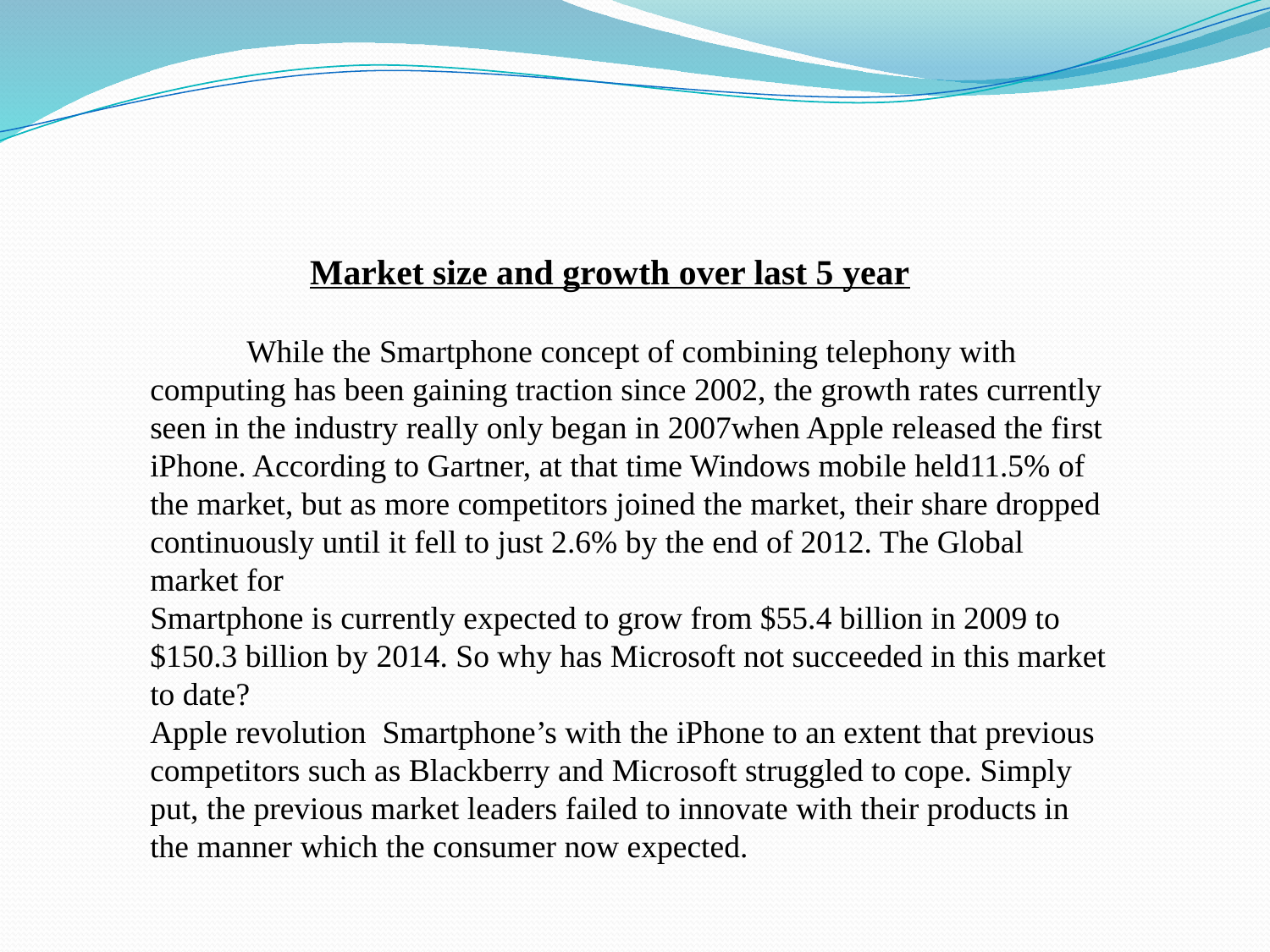

Market size and growth over last 5 year
            While the Smartphone concept of combining telephony with computing has been gaining traction since 2002, the growth rates currently seen in the industry really only began in 2007when Apple released the first iPhone. According to Gartner, at that time Windows mobile held11.5% of the market, but as more competitors joined the market, their share dropped continuously until it fell to just 2.6% by the end of 2012. The Global market for
Smartphone is currently expected to grow from $55.4 billion in 2009 to $150.3 billion by 2014. So why has Microsoft not succeeded in this market to date?
Apple revolution  Smartphone’s with the iPhone to an extent that previous competitors such as Blackberry and Microsoft struggled to cope. Simply put, the previous market leaders failed to innovate with their products in the manner which the consumer now expected.